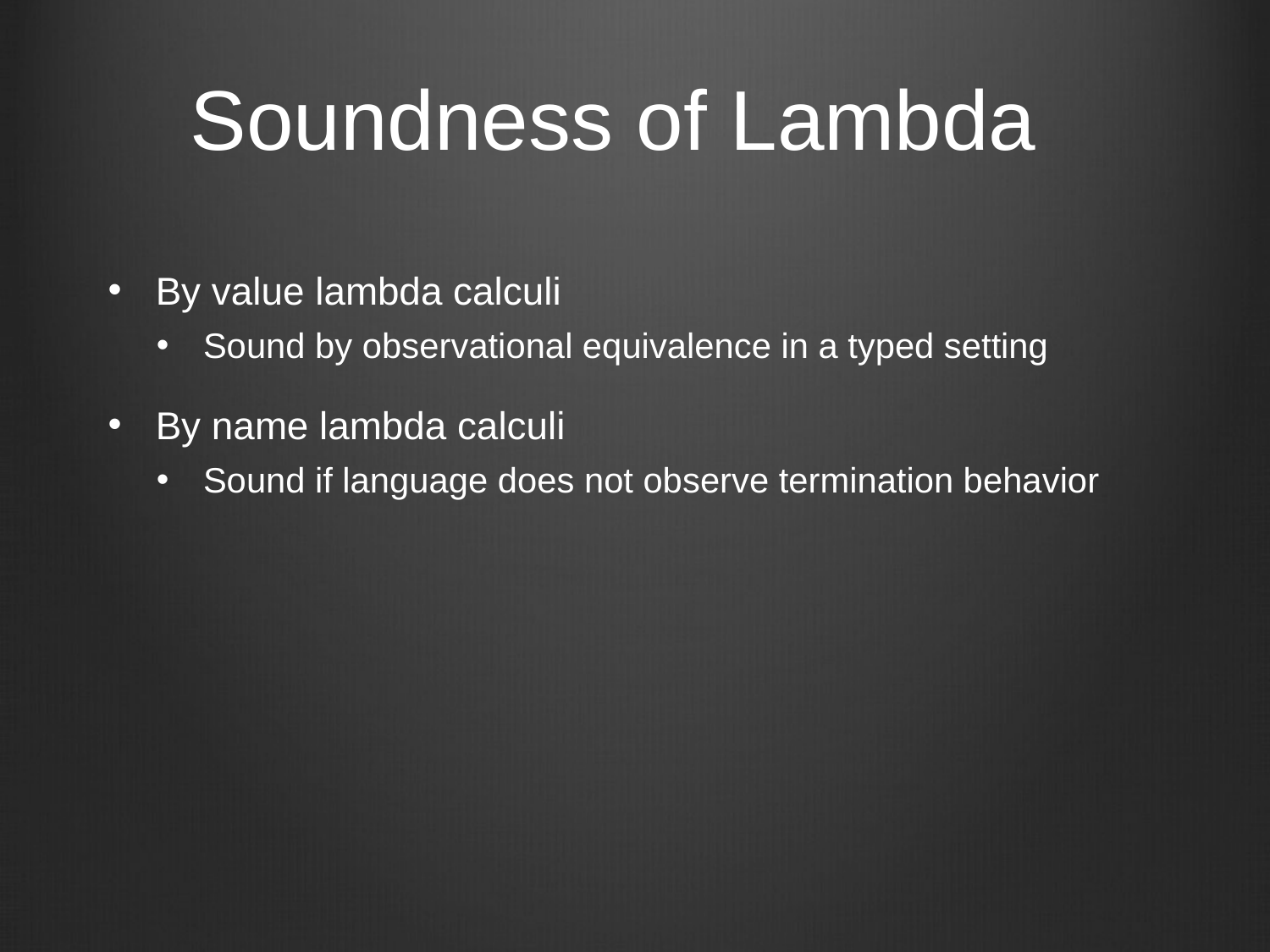

# Soundness of Lambda
By value lambda calculi
Sound by observational equivalence in a typed setting
By name lambda calculi
Sound if language does not observe termination behavior